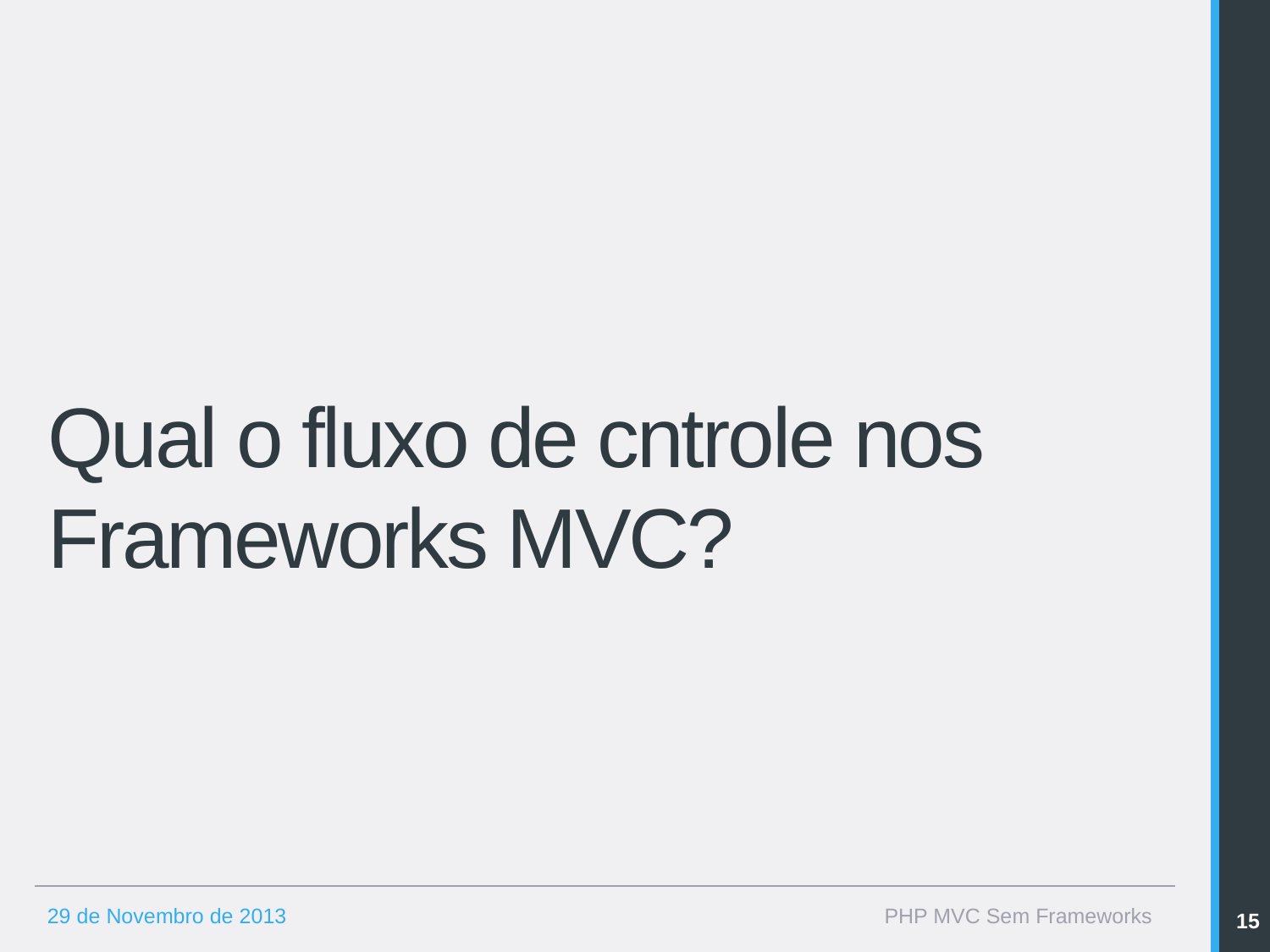

# Qual o fluxo de cntrole nos Frameworks MVC?
15